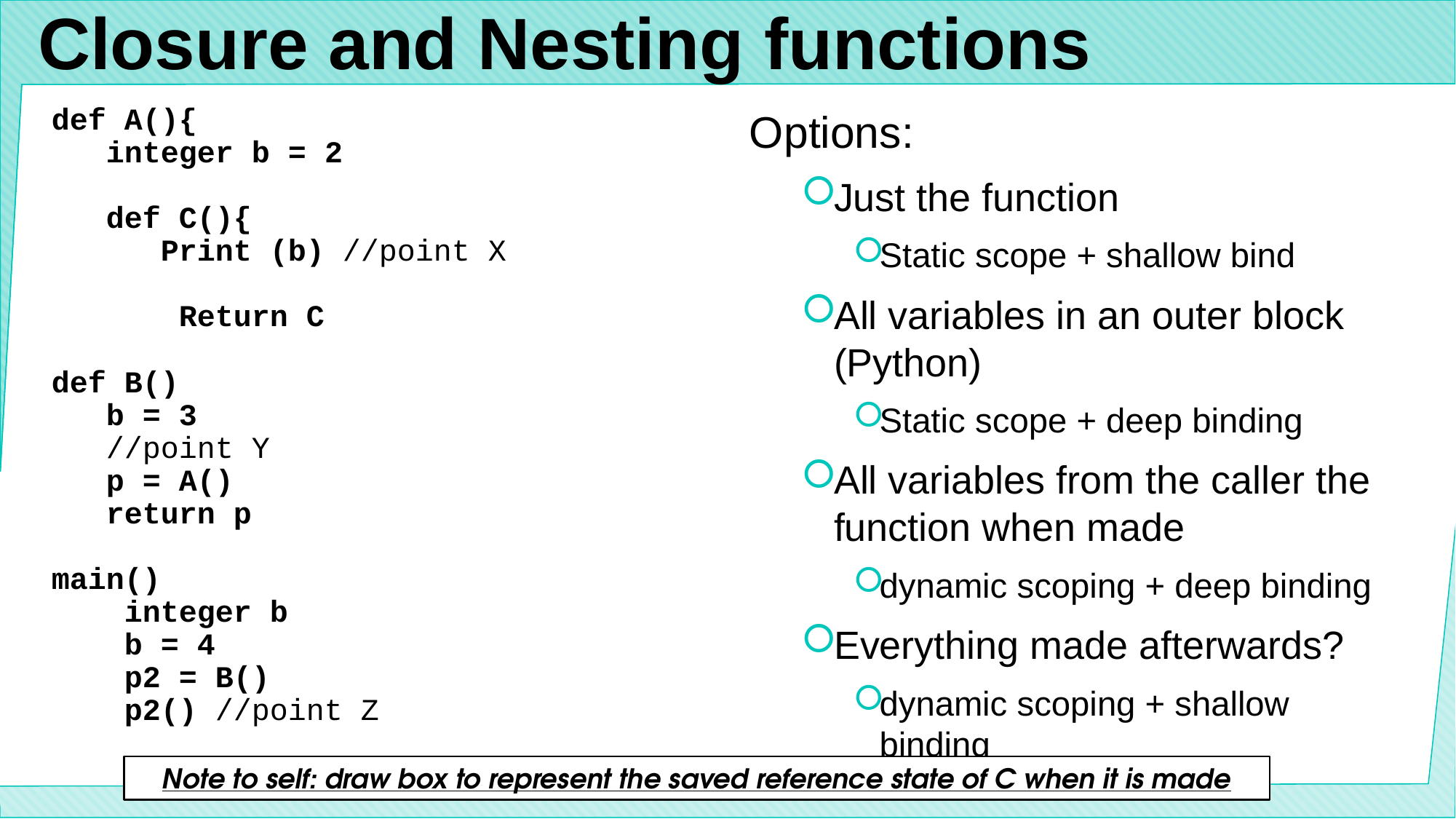

# Closure and Nesting functions
def A(){
   integer b = 2

   def C(){
      Print (b) //point X

	 Return C

def B()
   b = 3
   //point Y
   p = A()
   return p

main()
    integer b
    b = 4
    p2 = B()
    p2() //point Z
Options:
Just the function
Static scope + shallow bind
All variables in an outer block (Python)
Static scope + deep binding
All variables from the caller the function when made
dynamic scoping + deep binding
Everything made afterwards?
dynamic scoping + shallow binding

Note to self: draw box to represent the saved reference state of C when it is made